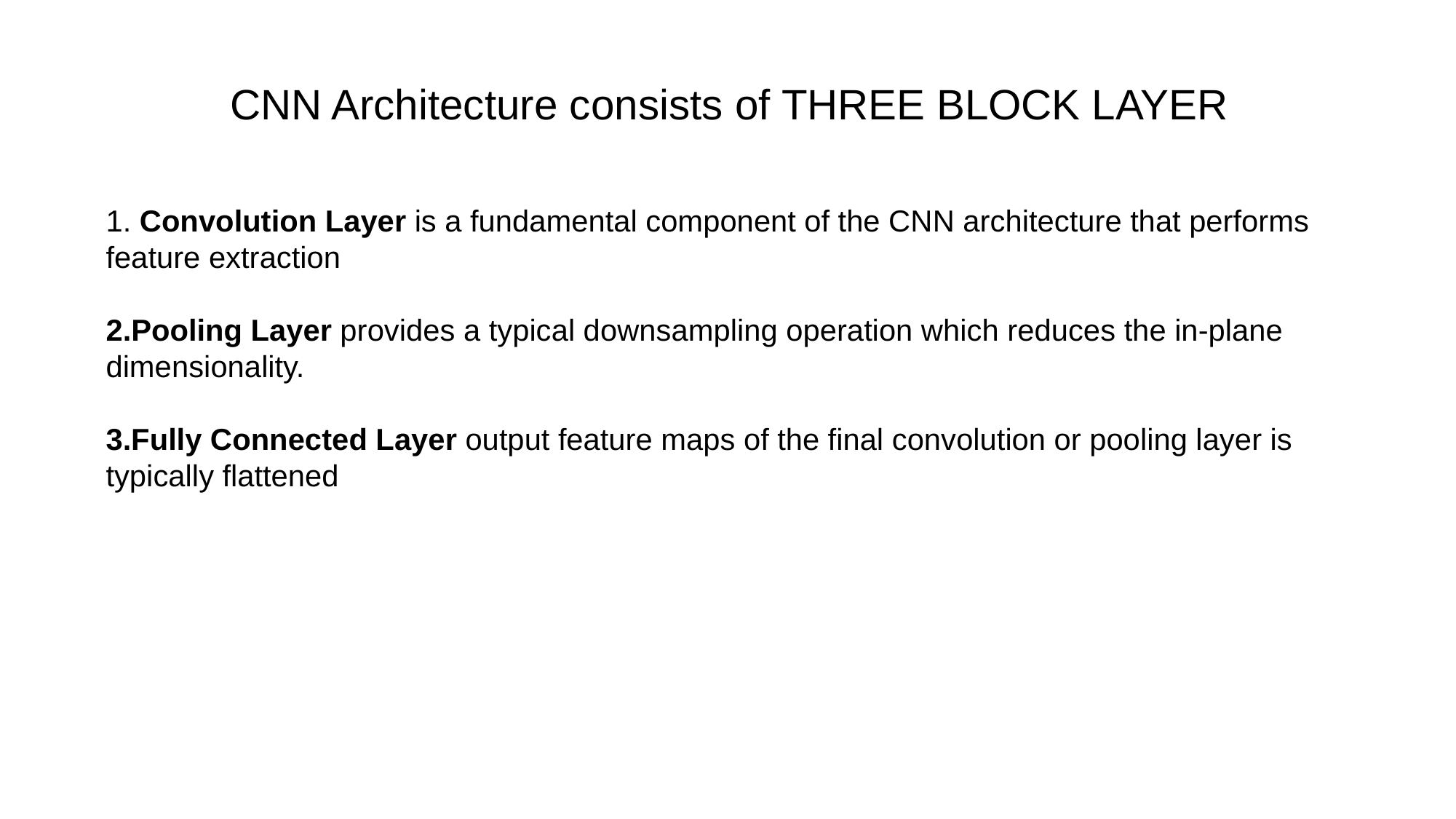

CNN Architecture consists of THREE BLOCK LAYER

 Convolution Layer is a fundamental component of the CNN architecture that performs feature extraction

Pooling Layer provides a typical downsampling operation which reduces the in-plane dimensionality.

3.Fully Connected Layer output feature maps of the final convolution or pooling layer is typically flattened